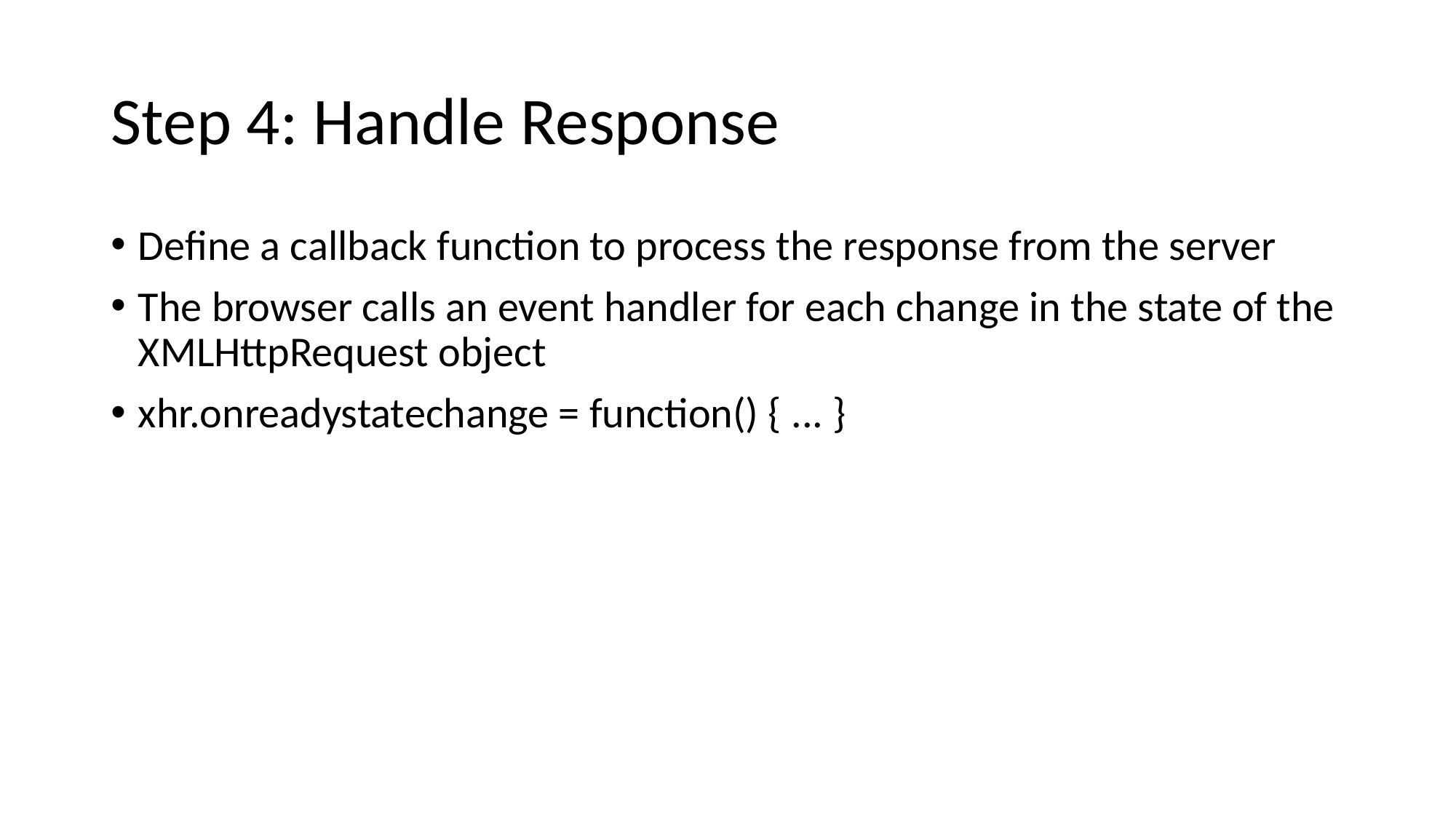

# Step 4: Handle Response
Define a callback function to process the response from the server
The browser calls an event handler for each change in the state of the XMLHttpRequest object
xhr.onreadystatechange = function() { ... }